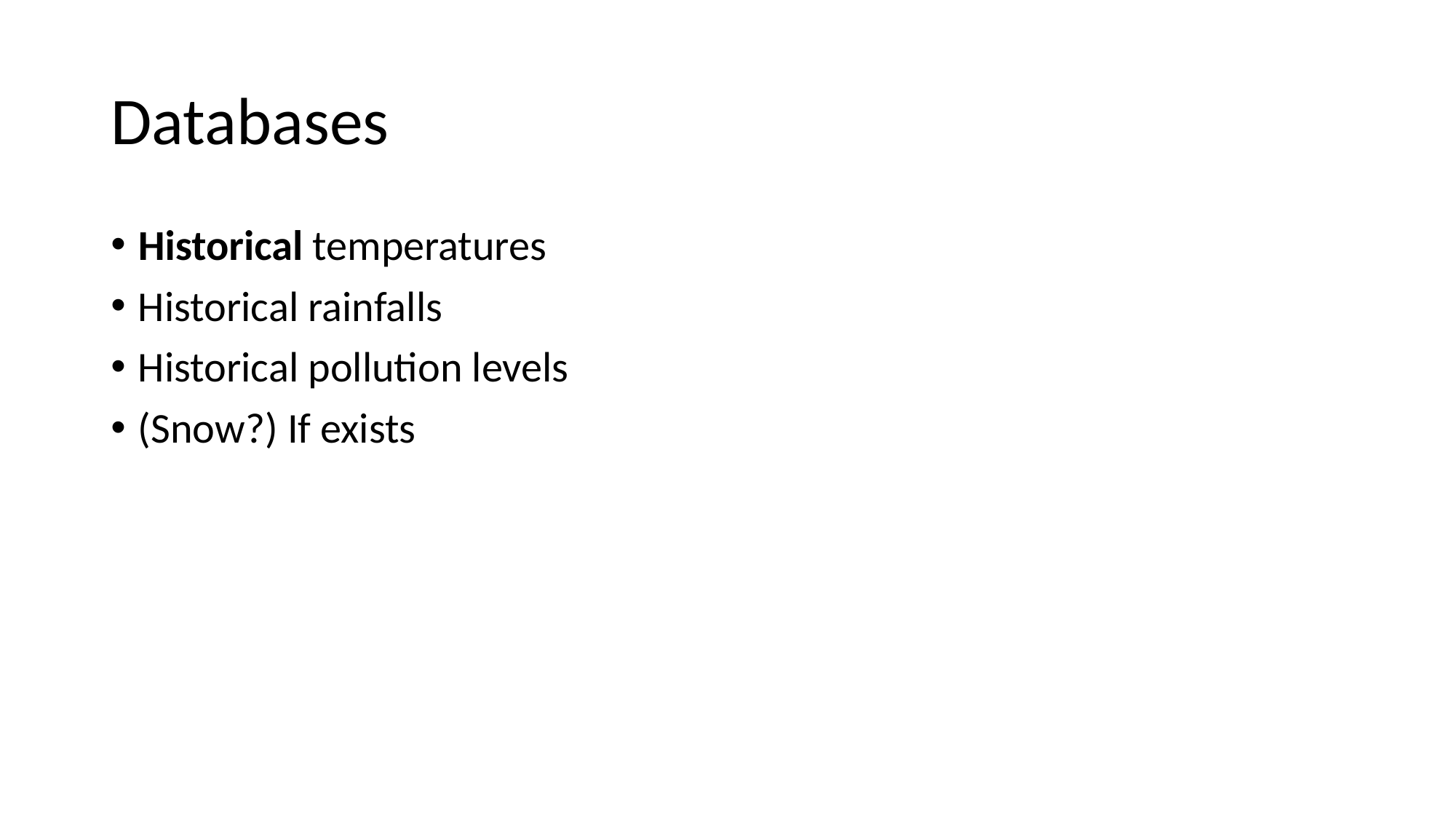

# Databases
Historical temperatures
Historical rainfalls
Historical pollution levels
(Snow?) If exists